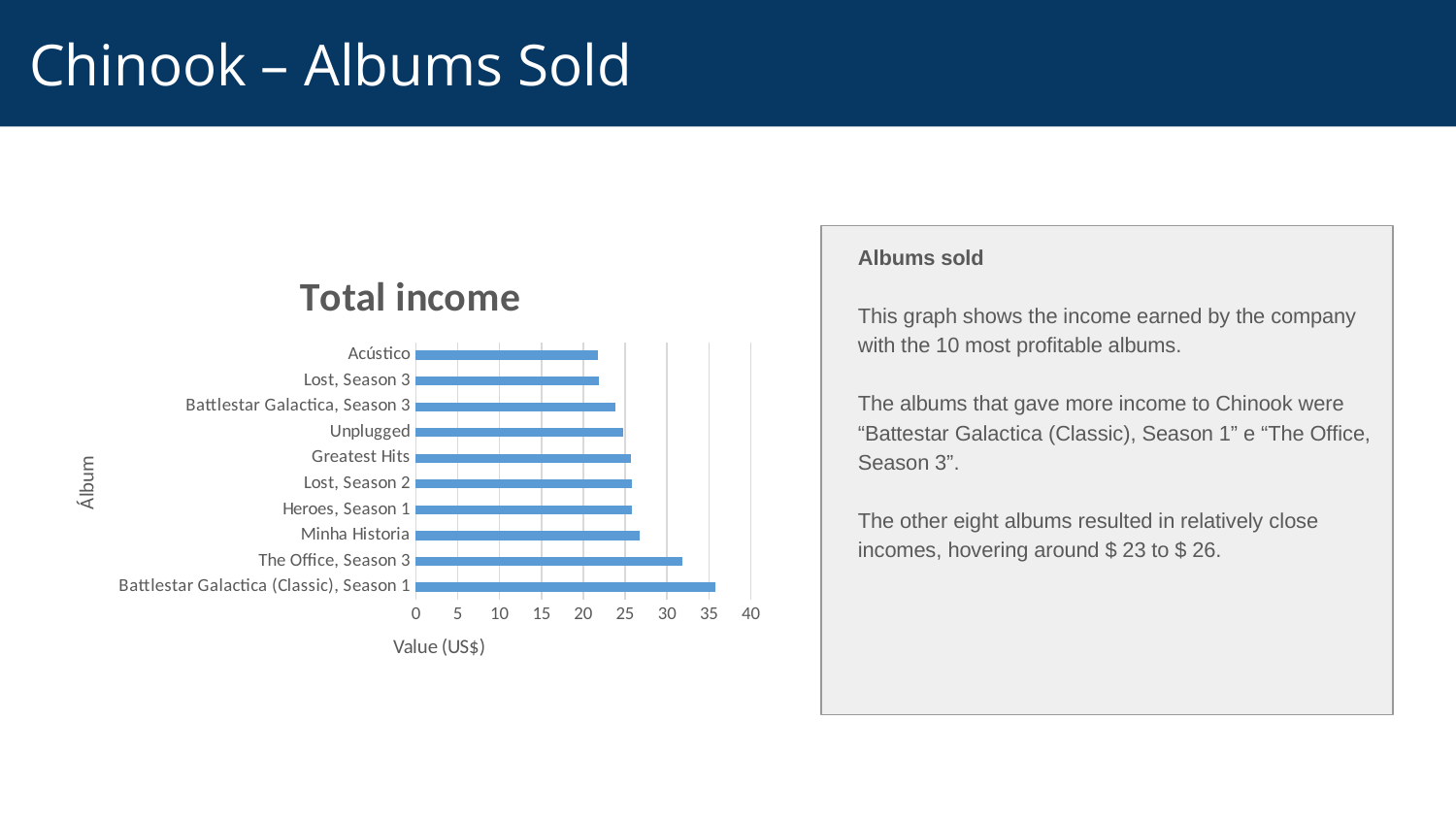

# Chinook – Albums Sold
Albums sold

This graph shows the income earned by the company with the 10 most profitable albums.

The albums that gave more income to Chinook were “Battestar Galactica (Classic), Season 1” e “The Office, Season 3”.

The other eight albums resulted in relatively close incomes, hovering around $ 23 to $ 26.

### Chart: Total income

| Category | Renda |
|---|---|
| Battlestar Galactica (Classic), Season 1 | 35.82 |
| The Office, Season 3 | 31.84 |
| Minha Historia | 26.73 |
| Heroes, Season 1 | 25.87 |
| Lost, Season 2 | 25.87 |
| Greatest Hits | 25.74 |
| Unplugged | 24.75 |
| Battlestar Galactica, Season 3 | 23.88 |
| Lost, Season 3 | 21.89 |
| Acústico | 21.78 |